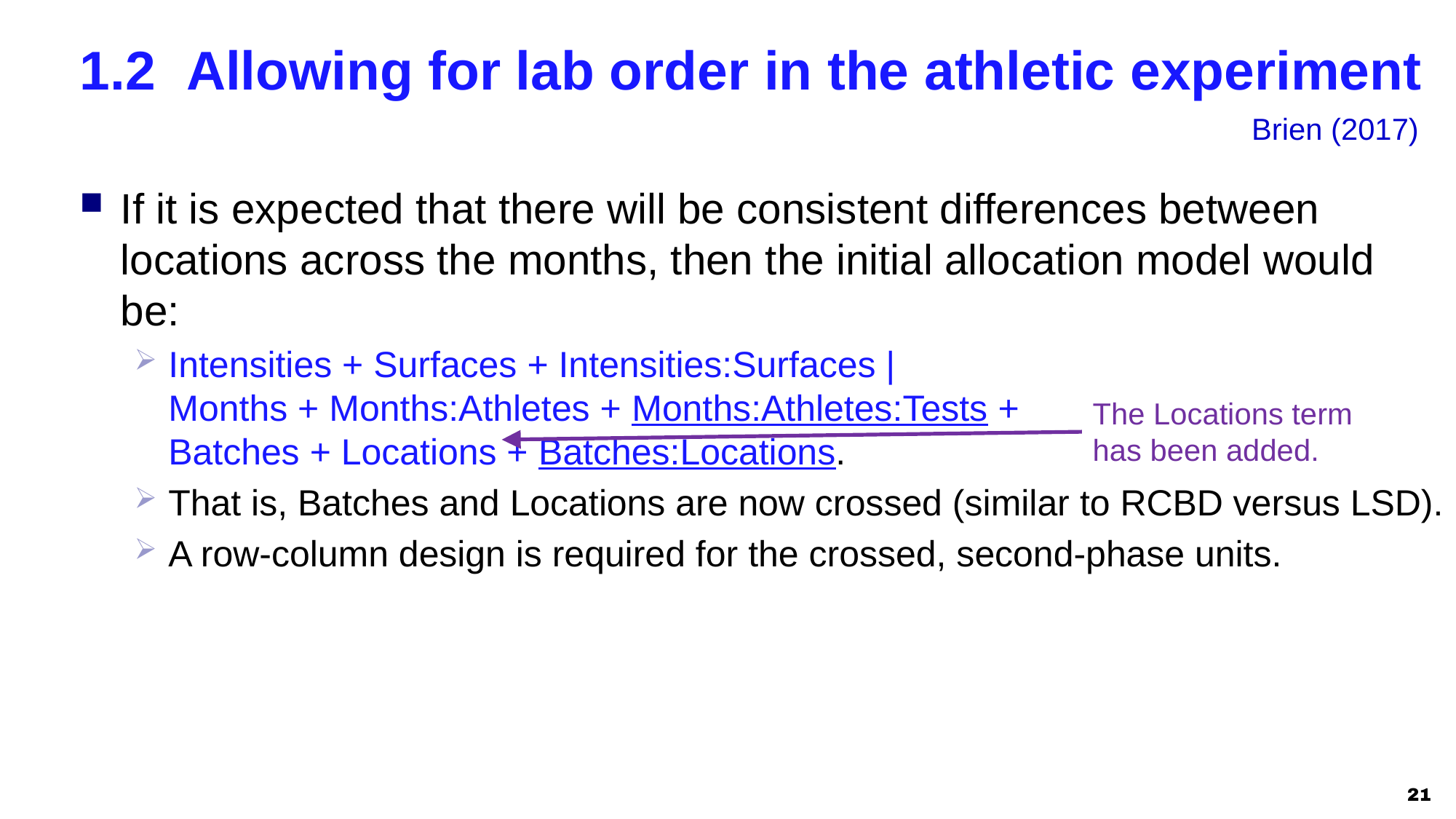

# 1.2	Allowing for lab order in the athletic experiment
Brien (2017)
If it is expected that there will be consistent differences between locations across the months, then the initial allocation model would be:
Intensities + Surfaces + Intensities:Surfaces |
Months + Months:Athletes + Months:Athletes:Tests +
Batches + Locations + Batches:Locations.
That is, Batches and Locations are now crossed (similar to RCBD versus LSD).
A row-column design is required for the crossed, second-phase units.
The Locations term has been added.
21